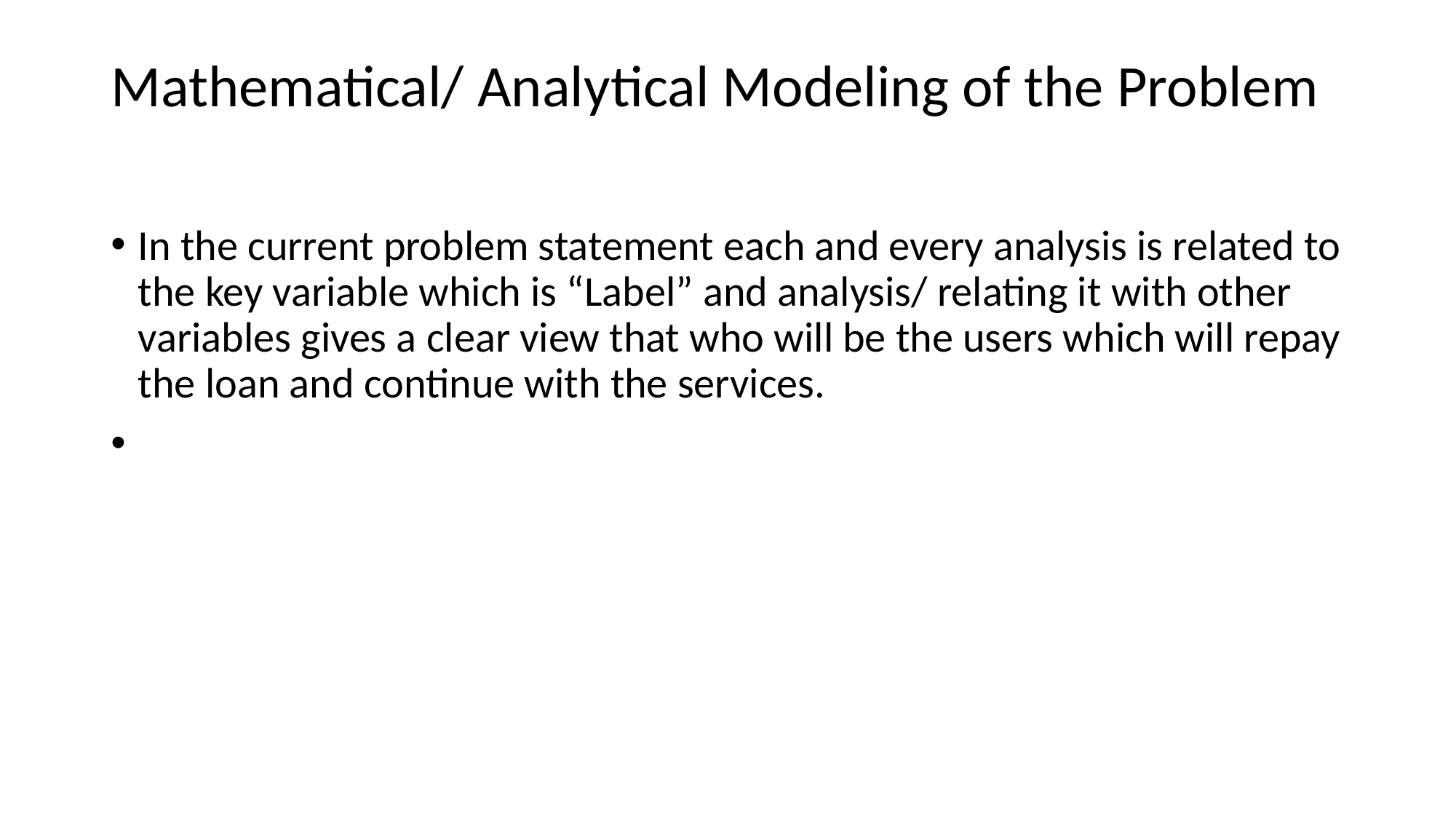

# Mathematical/ Analytical Modeling of the Problem
In the current problem statement each and every analysis is related to the key variable which is “Label” and analysis/ relating it with other variables gives a clear view that who will be the users which will repay the loan and continue with the services.